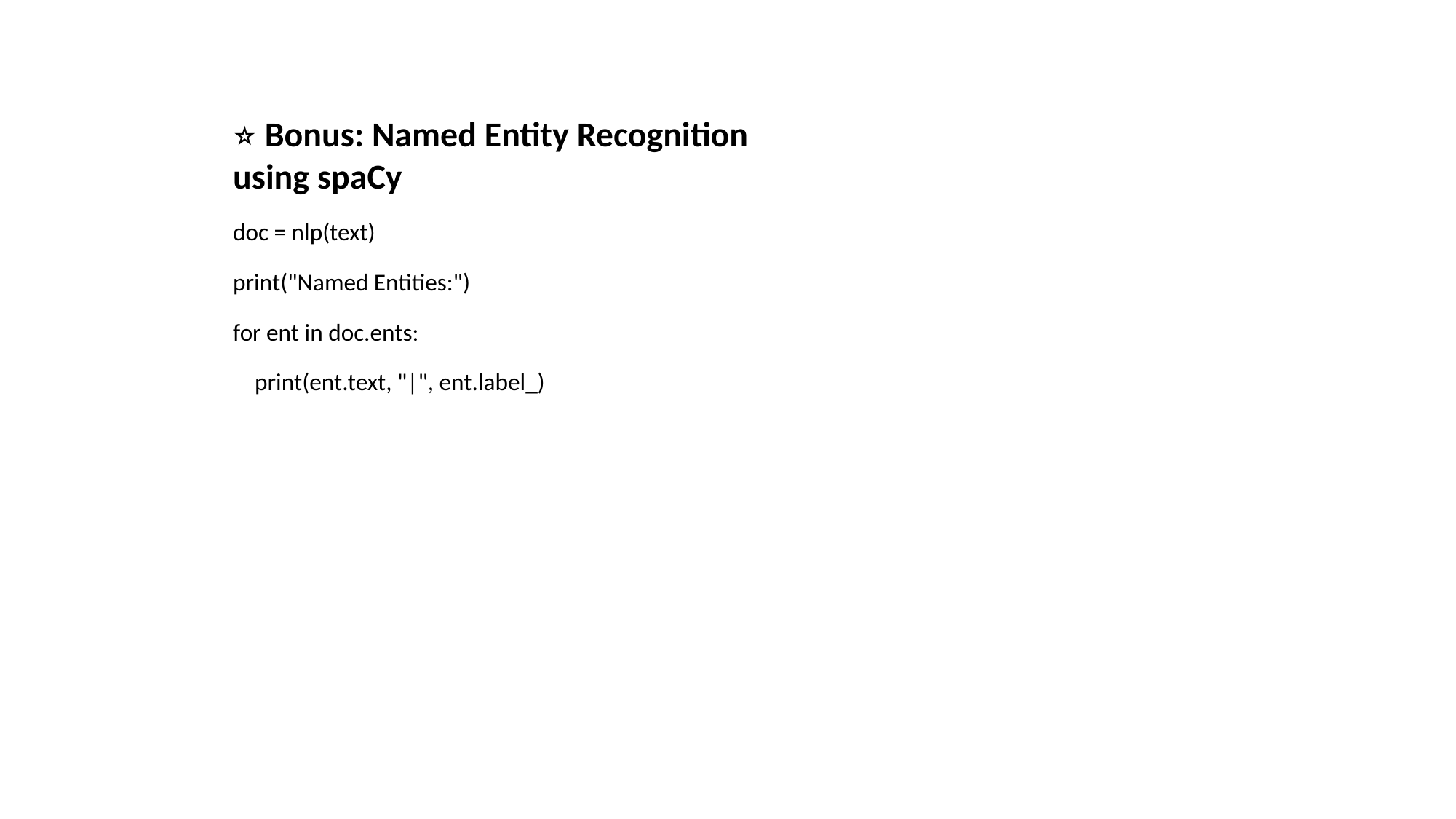

⭐ Bonus: Named Entity Recognition using spaCy
doc = nlp(text)
print("Named Entities:")
for ent in doc.ents:
    print(ent.text, "|", ent.label_)